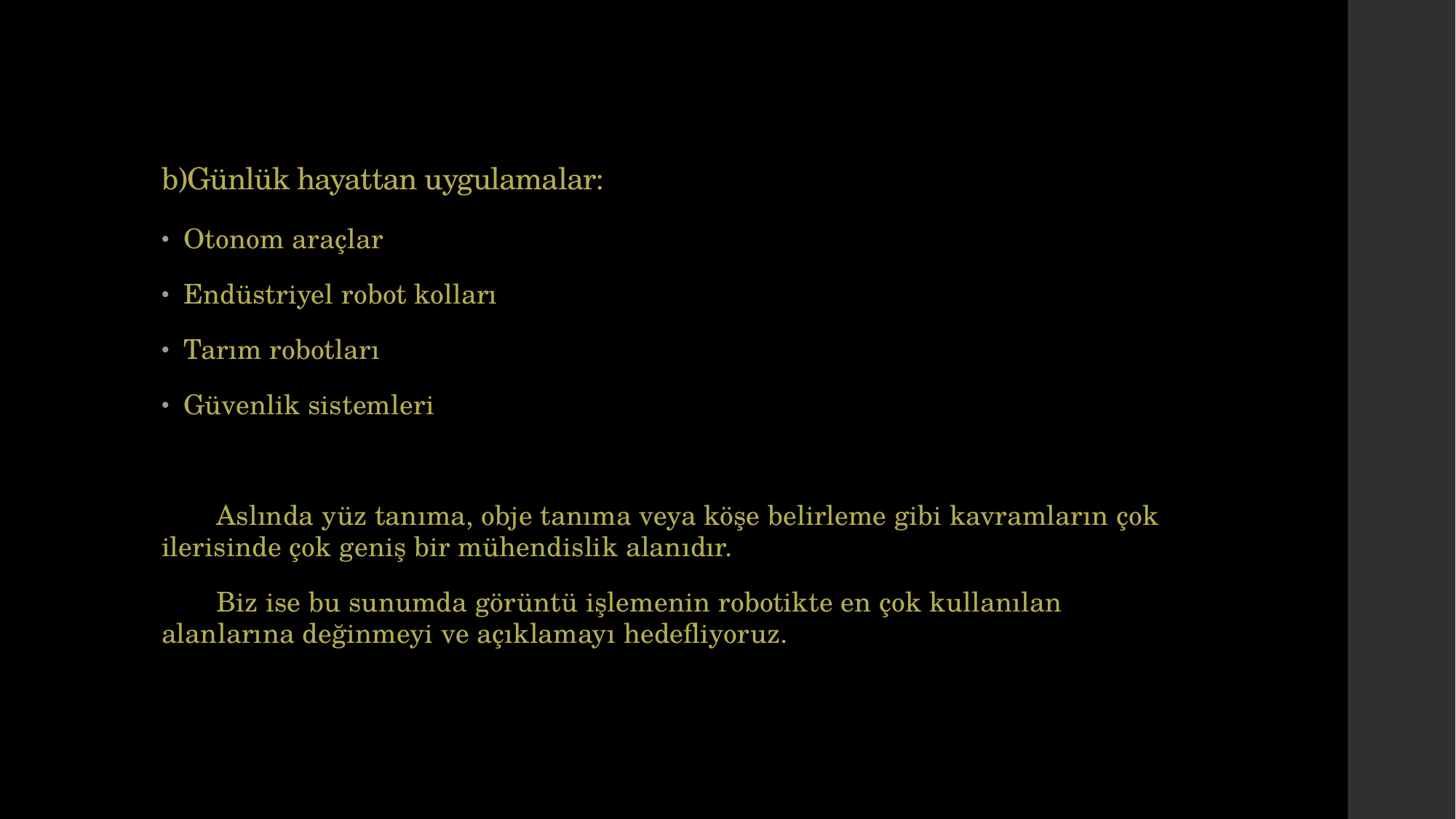

# b)Günlük hayattan uygulamalar:
Otonom araçlar
Endüstriyel robot kolları
Tarım robotları
Güvenlik sistemleri

  Aslında yüz tanıma, obje tanıma veya köşe belirleme gibi kavramların çok ilerisinde çok geniş bir mühendislik alanıdır.
  Biz ise bu sunumda görüntü işlemenin robotikte en çok kullanılan alanlarına değinmeyi ve açıklamayı hedefliyoruz.